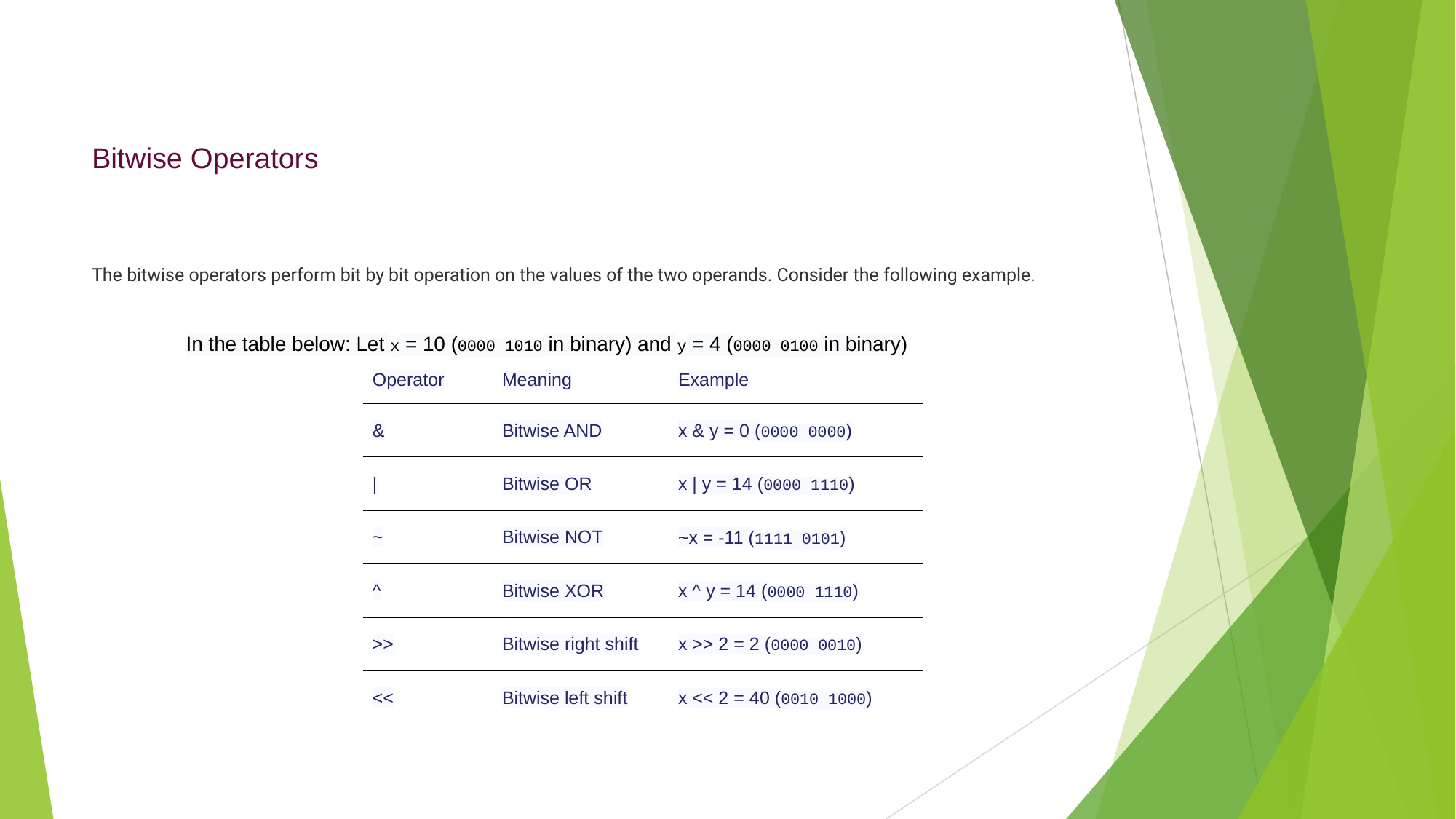

# Bitwise Operators
The bitwise operators perform bit by bit operation on the values of the two operands. Consider the following example.

In the table below: Let x = 10 (0000 1010 in binary) and y = 4 (0000 0100 in binary)
| Operator | Meaning | Example |
| --- | --- | --- |
| & | Bitwise AND | x & y = 0 (0000 0000) |
| | | Bitwise OR | x | y = 14 (0000 1110) |
| ~ | Bitwise NOT | ~x = -11 (1111 0101) |
| ^ | Bitwise XOR | x ^ y = 14 (0000 1110) |
| >> | Bitwise right shift | x >> 2 = 2 (0000 0010) |
| << | Bitwise left shift | x << 2 = 40 (0010 1000) |